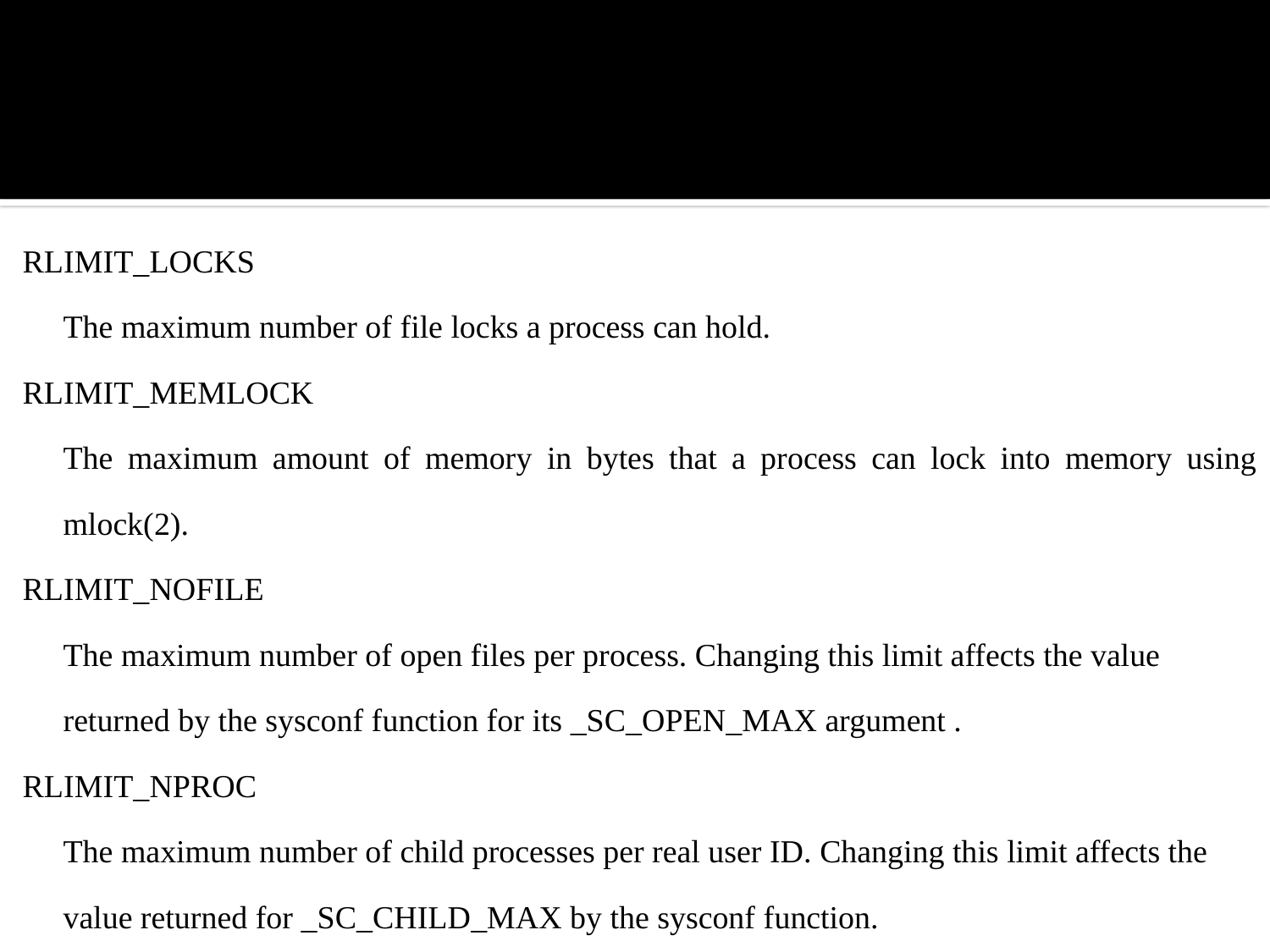

#
RLIMIT_LOCKS
	The maximum number of file locks a process can hold.
RLIMIT_MEMLOCK
	The maximum amount of memory in bytes that a process can lock into memory using mlock(2).
RLIMIT_NOFILE
	The maximum number of open files per process. Changing this limit affects the value returned by the sysconf function for its _SC_OPEN_MAX argument .
RLIMIT_NPROC
	The maximum number of child processes per real user ID. Changing this limit affects the value returned for _SC_CHILD_MAX by the sysconf function.